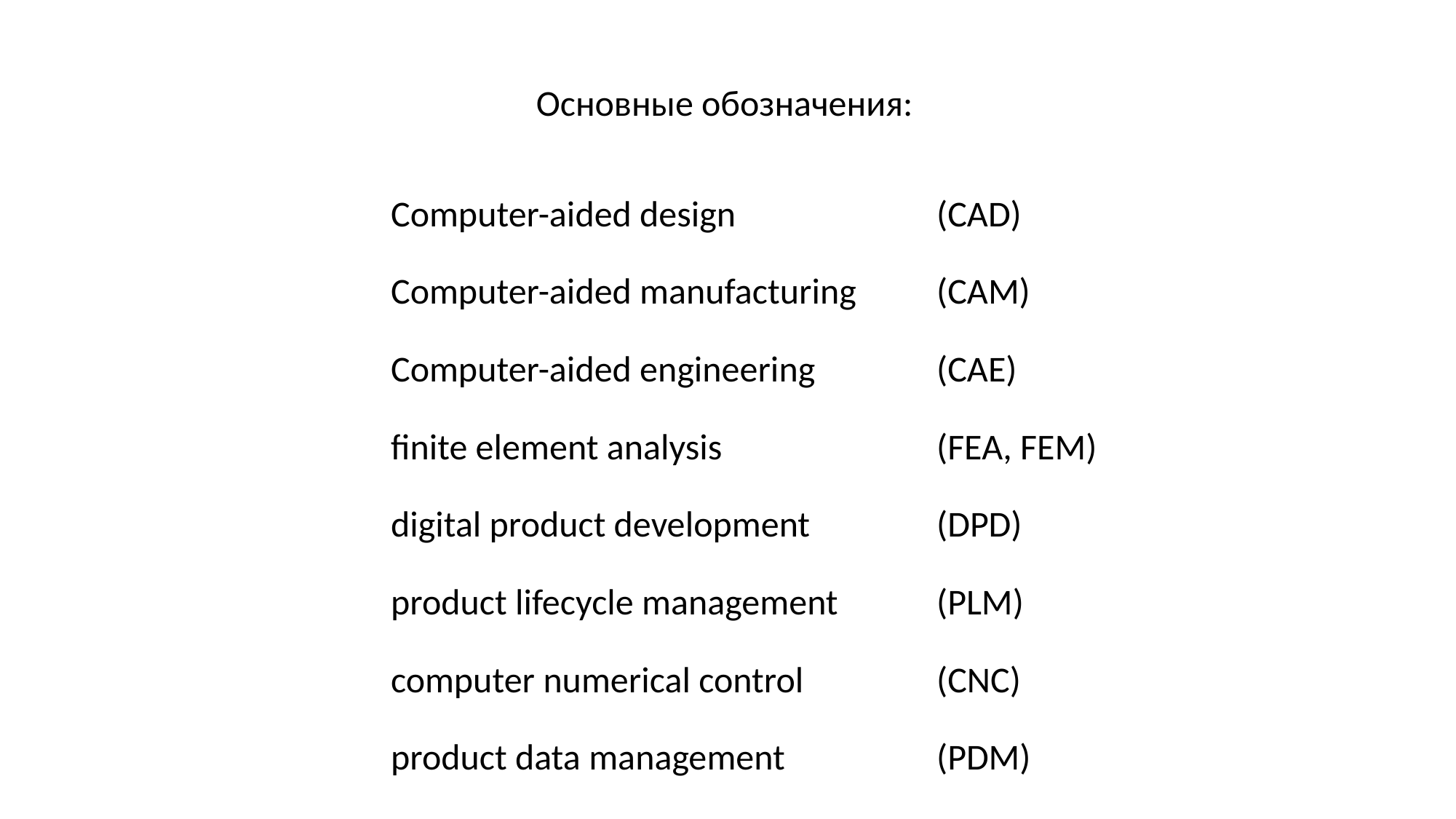

Основные обозначения:
Computer-aided design 		(CAD)
Computer-aided manufacturing 	(CAM)
Computer-aided engineering 		(CAE)
finite element analysis 		(FEA, FEM)
digital product development 		(DPD)
product lifecycle management 	(PLM)
computer numerical control 		(CNC)
product data management 		(PDM)